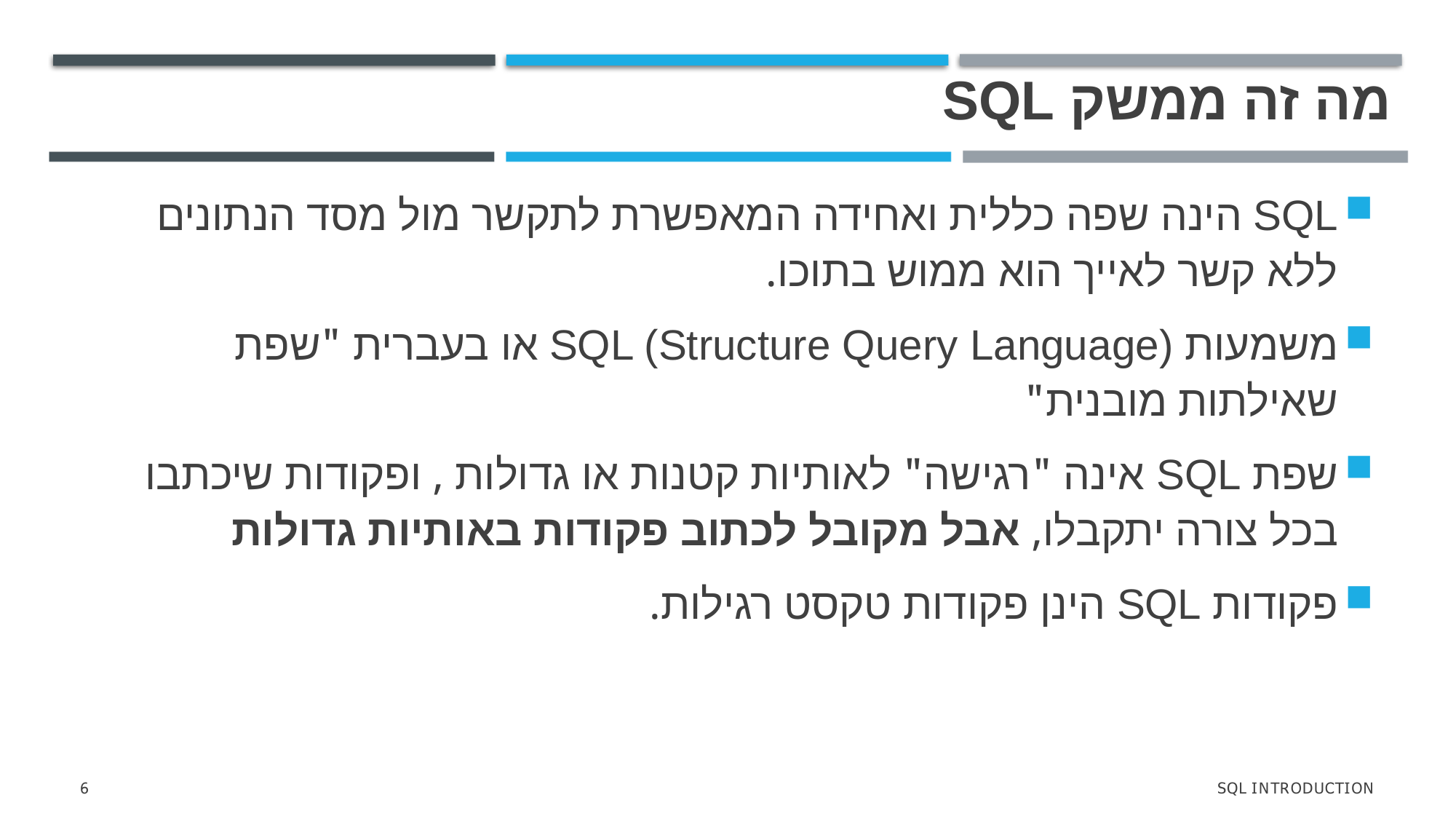

# מה זה ממשק SQL
SQL הינה שפה כללית ואחידה המאפשרת לתקשר מול מסד הנתונים ללא קשר לאייך הוא ממוש בתוכו.
משמעות SQL (Structure Query Language) או בעברית "שפת שאילתות מובנית"
שפת SQL אינה "רגישה" לאותיות קטנות או גדולות , ופקודות שיכתבו בכל צורה יתקבלו, אבל מקובל לכתוב פקודות באותיות גדולות
פקודות SQL הינן פקודות טקסט רגילות.

SQL Introduction
6